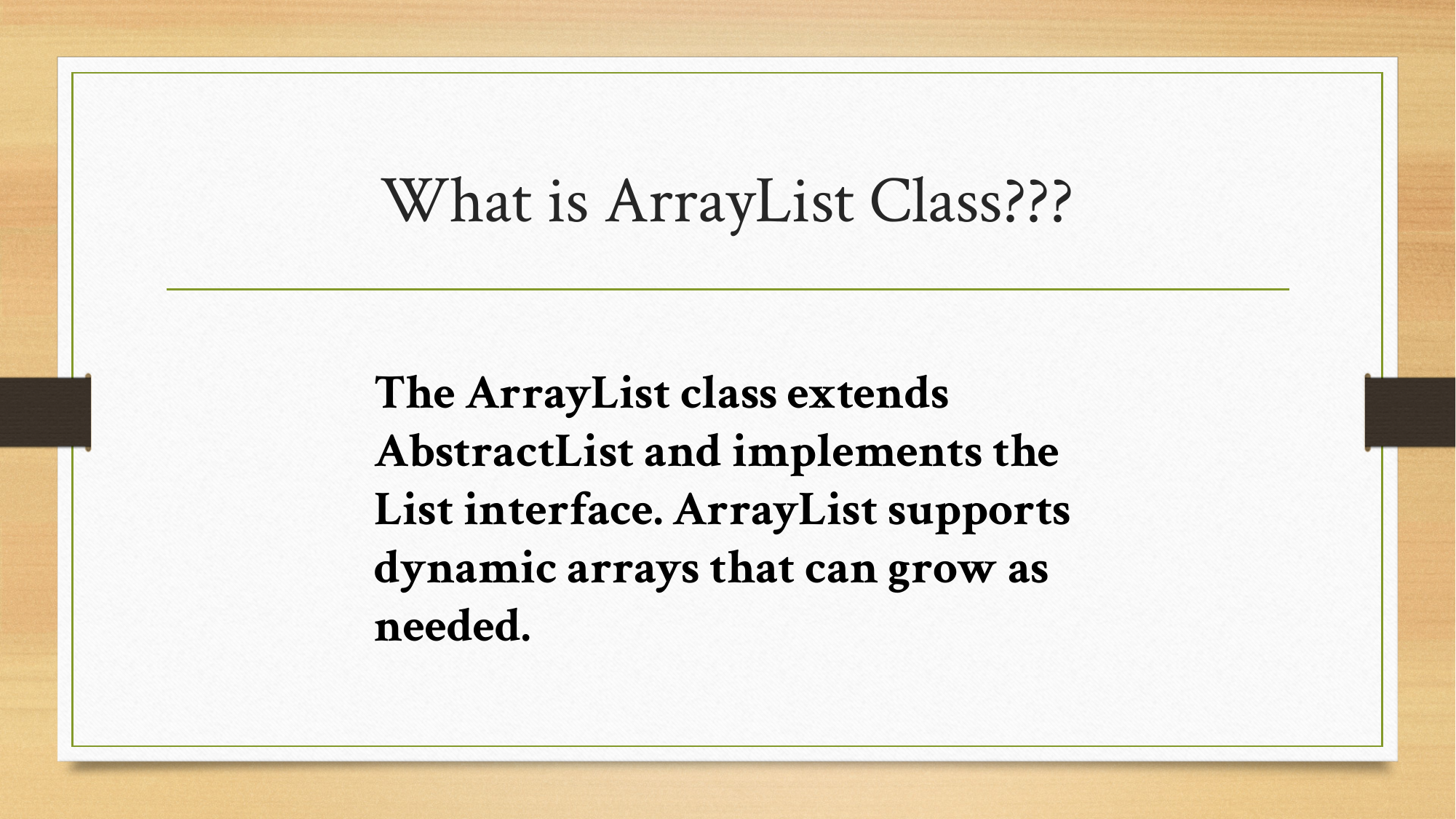

# What is ArrayList Class???
The ArrayList class extends AbstractList and implements the List interface. ArrayList supports dynamic arrays that can grow as needed.